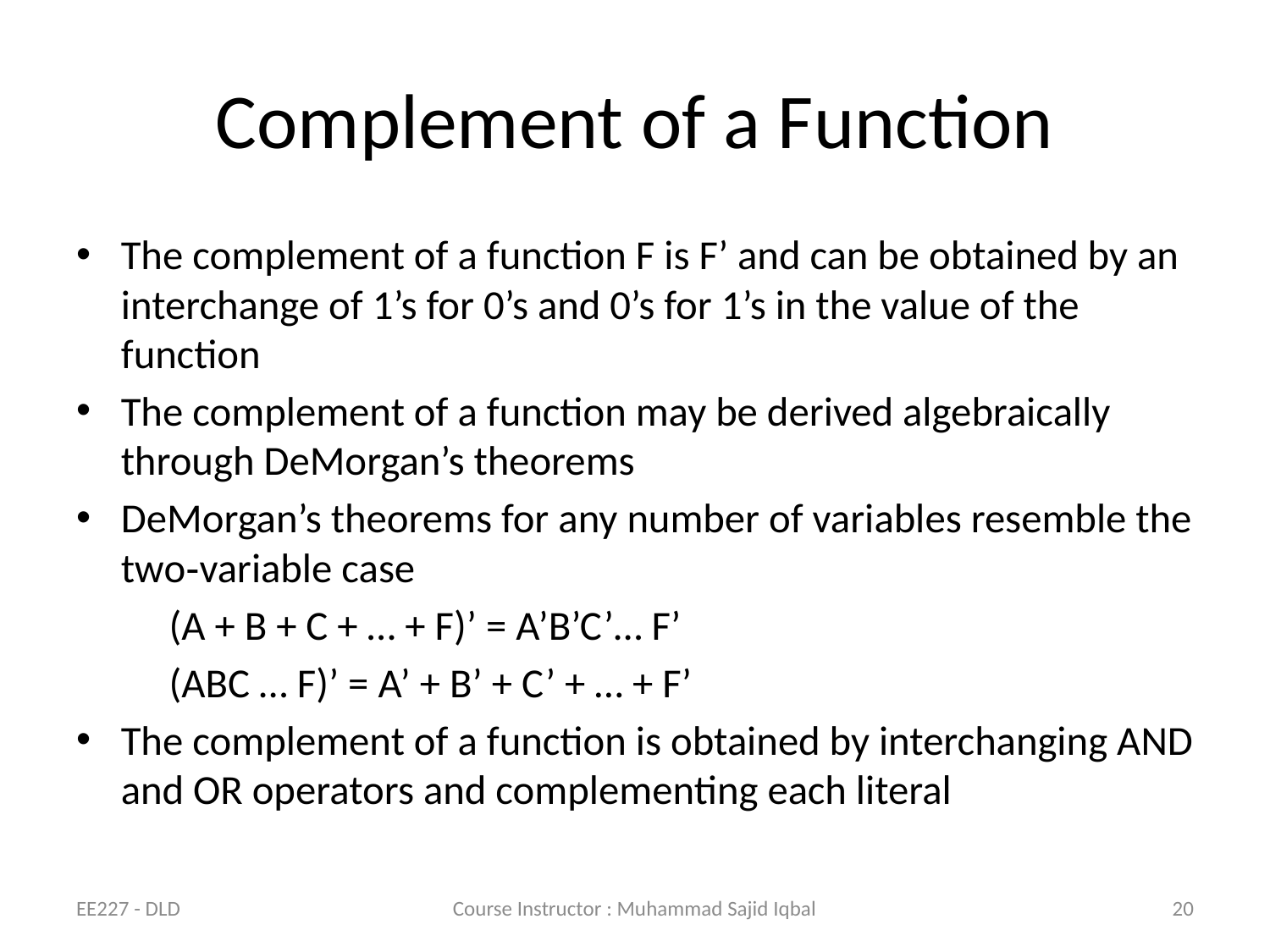

# Complement of a Function
The complement of a function F is F’ and can be obtained by an interchange of 1’s for 0’s and 0’s for 1’s in the value of the function
The complement of a function may be derived algebraically through DeMorgan’s theorems
DeMorgan’s theorems for any number of variables resemble the two‐variable case
		(A + B + C + … + F)’ = A’B’C’… F’
		(ABC … F)’ = A’ + B’ + C’ + … + F’
The complement of a function is obtained by interchanging AND and OR operators and complementing each literal
EE227 - DLD
Course Instructor : Muhammad Sajid Iqbal
20